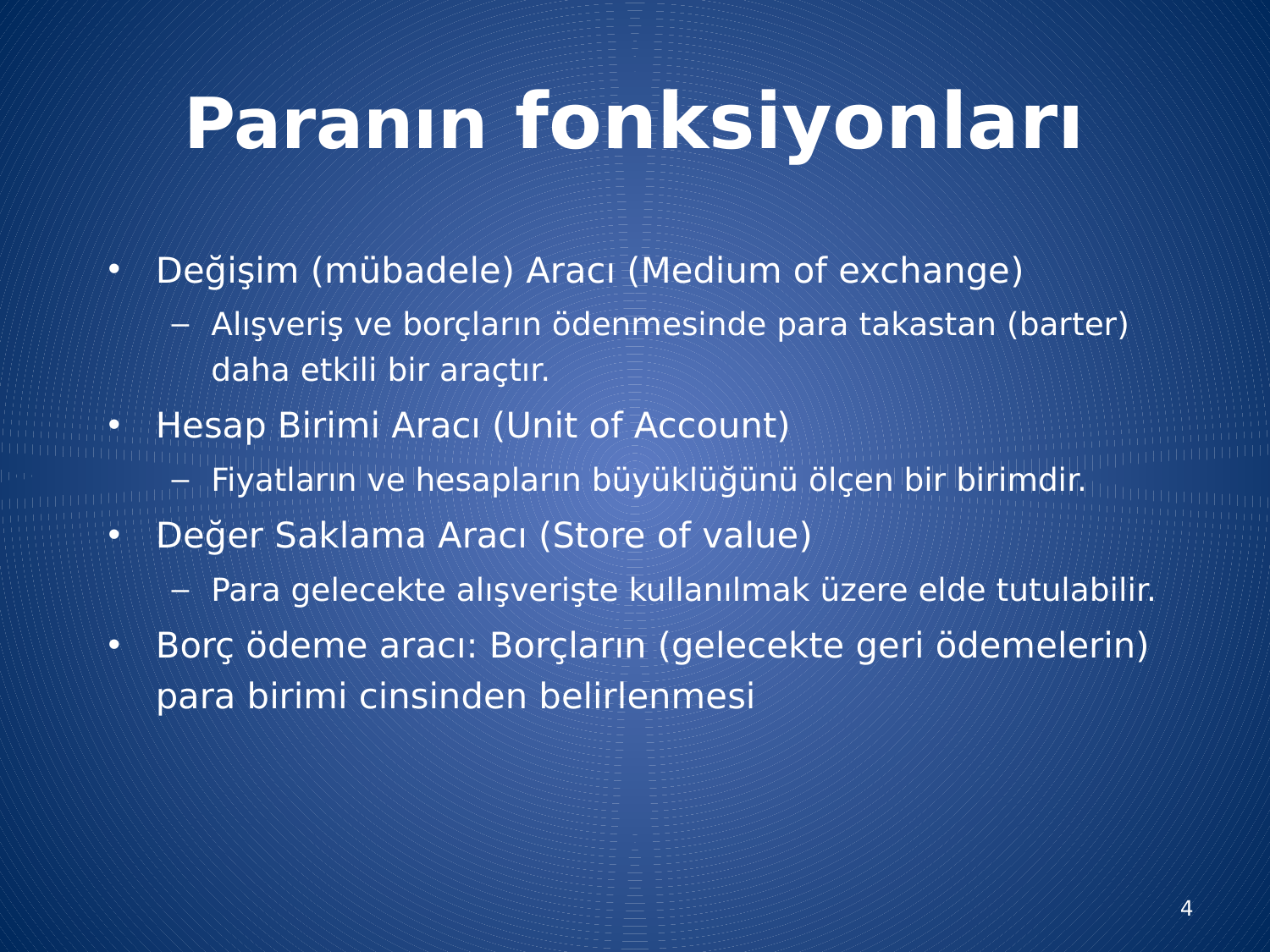

# Paranın fonksiyonları
Değişim (mübadele) Aracı (Medium of exchange)
Alışveriş ve borçların ödenmesinde para takastan (barter) daha etkili bir araçtır.
Hesap Birimi Aracı (Unit of Account)
Fiyatların ve hesapların büyüklüğünü ölçen bir birimdir.
Değer Saklama Aracı (Store of value)
Para gelecekte alışverişte kullanılmak üzere elde tutulabilir.
Borç ödeme aracı: Borçların (gelecekte geri ödemelerin) para birimi cinsinden belirlenmesi
4